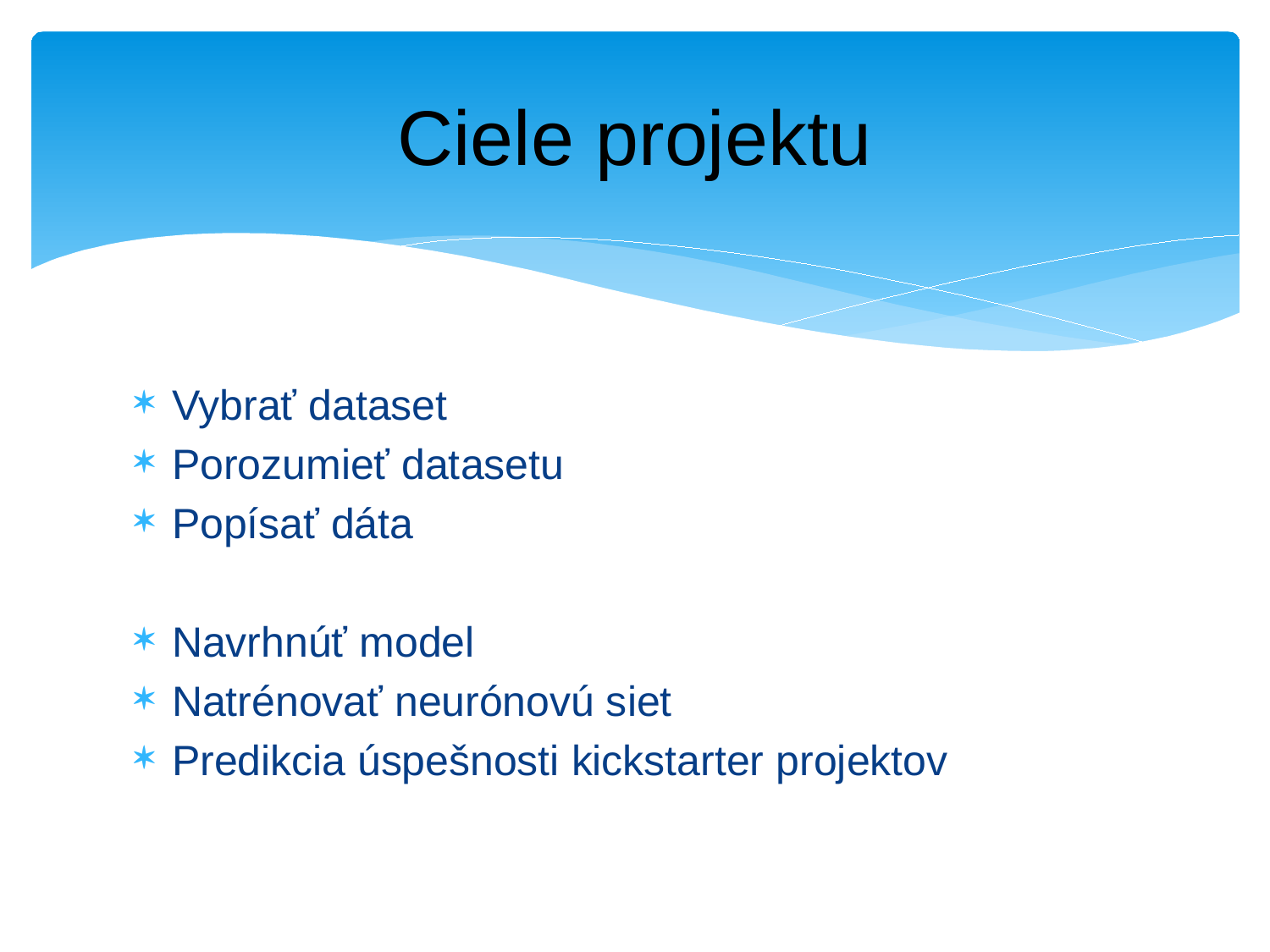

# Ciele projektu
Vybrať dataset
Porozumieť datasetu
Popísať dáta

Navrhnúť model
Natrénovať neurónovú siet
Predikcia úspešnosti kickstarter projektov